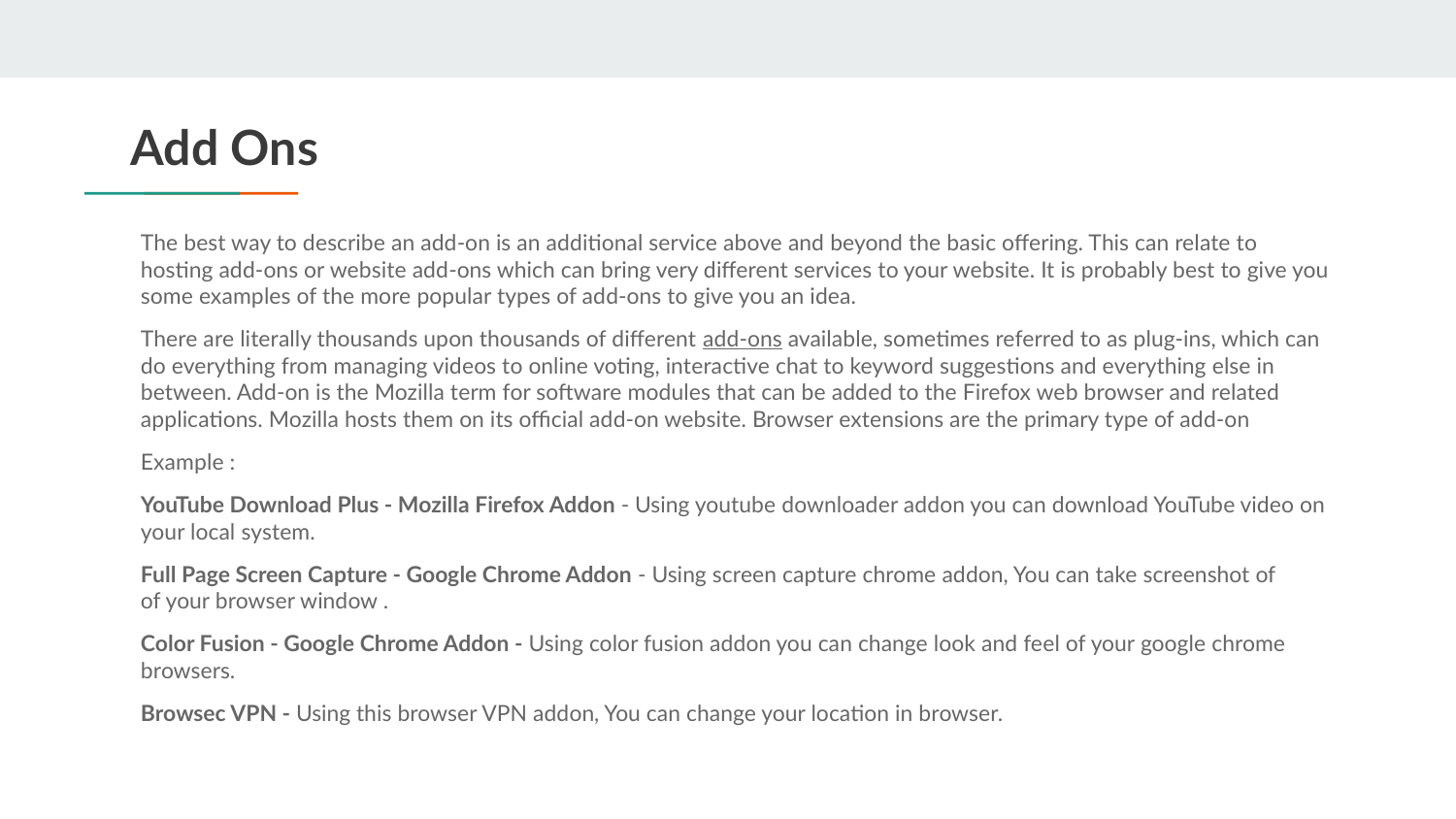

# Add Ons
The best way to describe an add-on is an additional service above and beyond the basic offering. This can relate to hosting add-ons or website add-ons which can bring very different services to your website. It is probably best to give you some examples of the more popular types of add-ons to give you an idea.
There are literally thousands upon thousands of different add-ons available, sometimes referred to as plug-ins, which can do everything from managing videos to online voting, interactive chat to keyword suggestions and everything else in between. Add-on is the Mozilla term for software modules that can be added to the Firefox web browser and related applications. Mozilla hosts them on its official add-on website. Browser extensions are the primary type of add-on
Example :
YouTube Download Plus - Mozilla Firefox Addon - Using youtube downloader addon you can download YouTube video on your local system.
Full Page Screen Capture - Google Chrome Addon - Using screen capture chrome addon, You can take screenshot of of your browser window .
Color Fusion - Google Chrome Addon - Using color fusion addon you can change look and feel of your google chrome browsers.
Browsec VPN - Using this browser VPN addon, You can change your location in browser.